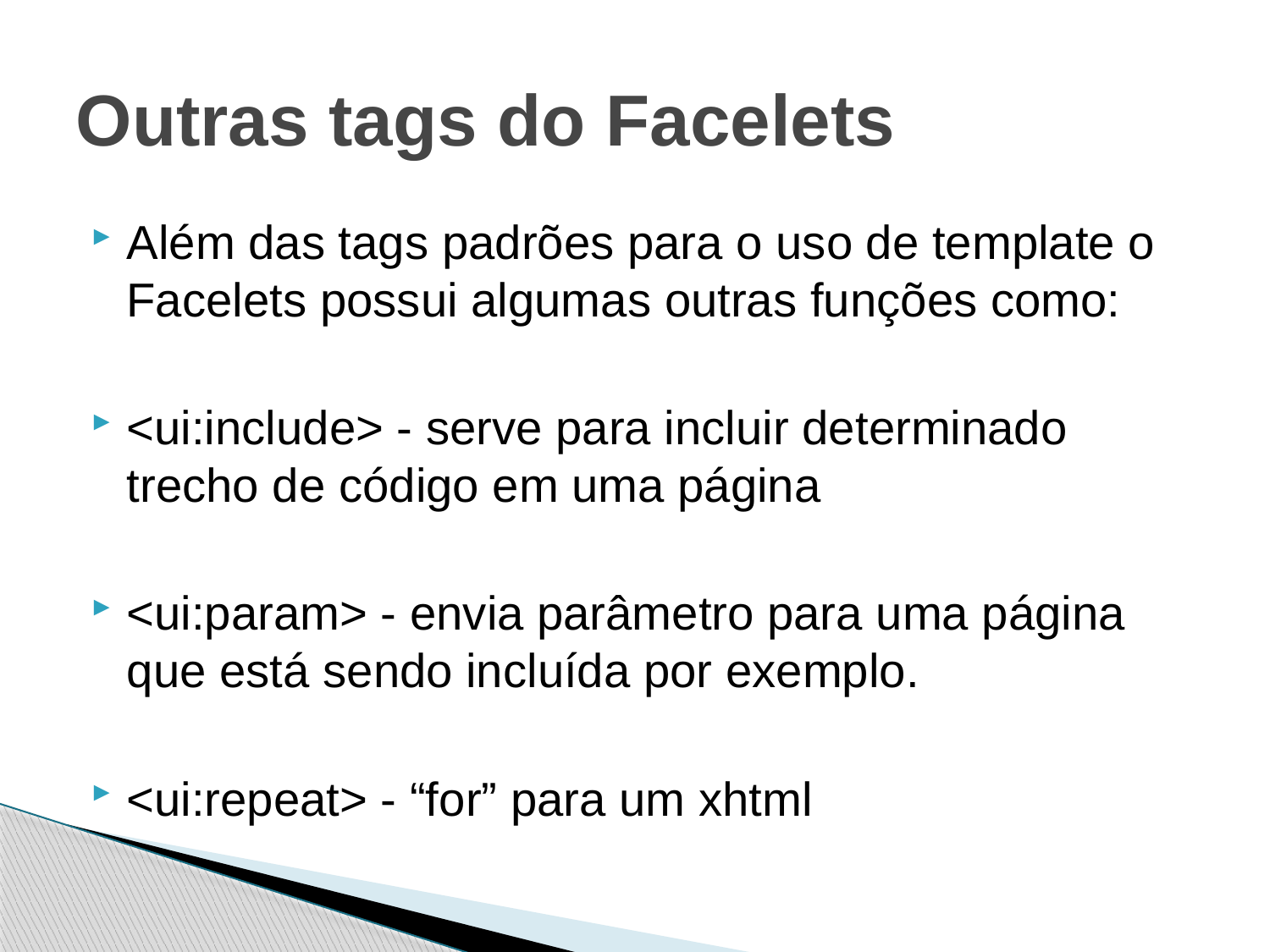

# Outras tags do Facelets
Além das tags padrões para o uso de template o Facelets possui algumas outras funções como:

<ui:include> - serve para incluir determinado trecho de código em uma página

<ui:param> - envia parâmetro para uma página que está sendo incluída por exemplo.

<ui:repeat> - “for” para um xhtml